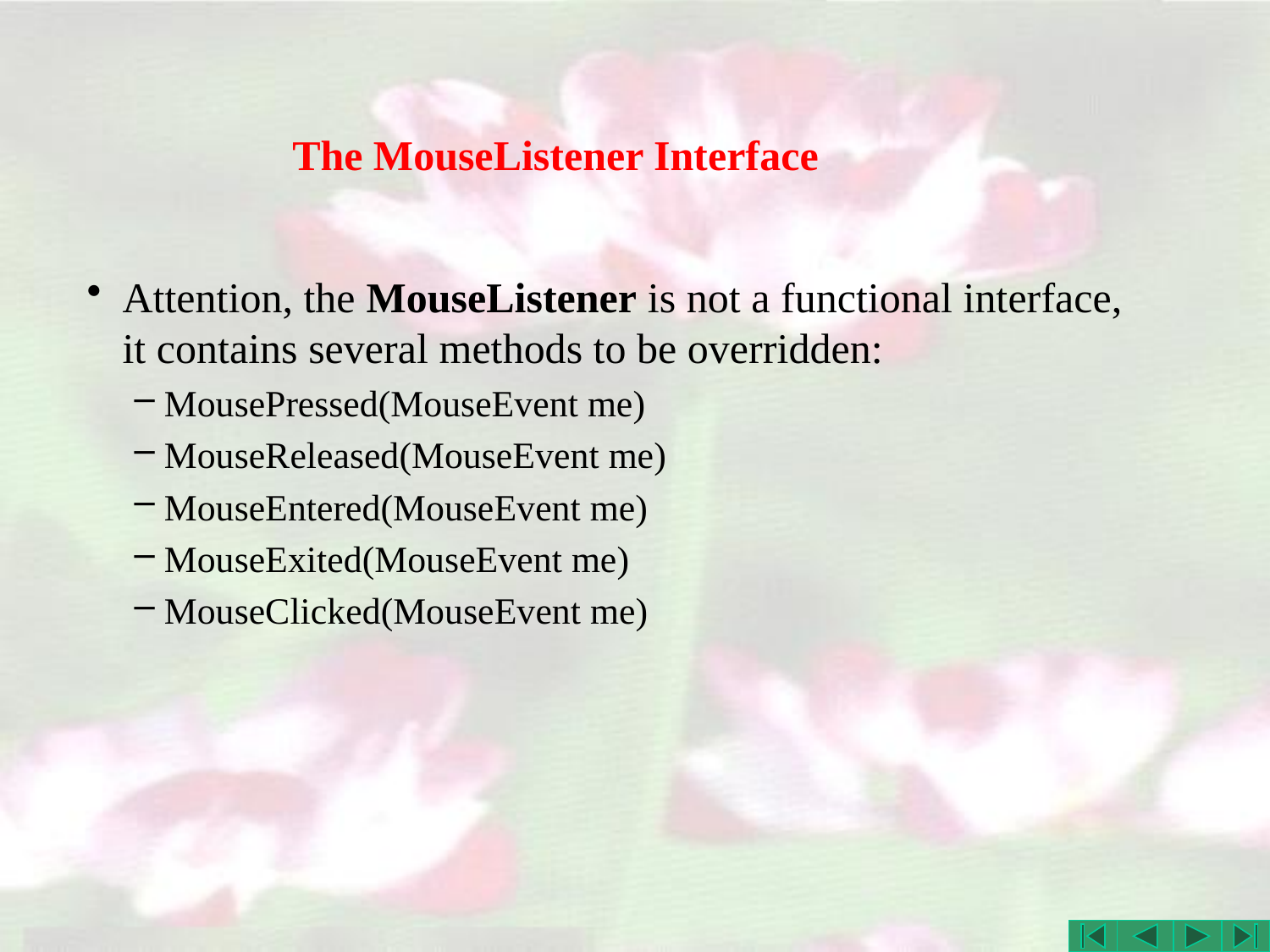

# The MouseListener Interface
Attention, the MouseListener is not a functional interface, it contains several methods to be overridden:
MousePressed(MouseEvent me)
MouseReleased(MouseEvent me)
MouseEntered(MouseEvent me)
MouseExited(MouseEvent me)
MouseClicked(MouseEvent me)